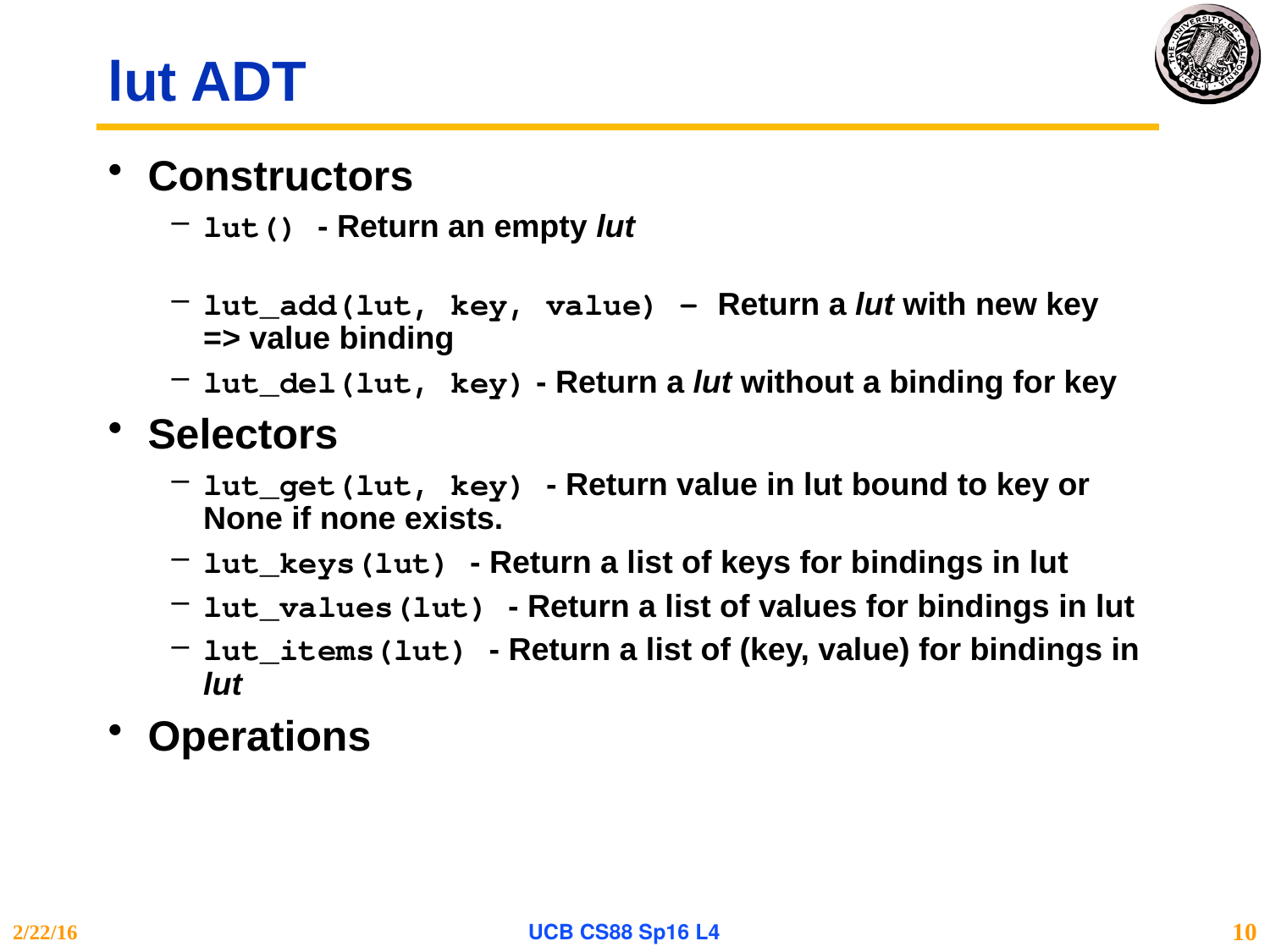

# lut ADT
Constructors
lut() - Return an empty lut
lut_add(lut, key, value) - Return a lut with new key => value binding
lut_del(lut, key) - Return a lut without a binding for key
Selectors
lut_get(lut, key) - Return value in lut bound to key or None if none exists.
lut_keys(lut) - Return a list of keys for bindings in lut
lut_values(lut) - Return a list of values for bindings in lut
lut_items(lut) - Return a list of (key, value) for bindings in lut
Operations
2/22/16
UCB CS88 Sp16 L4
10